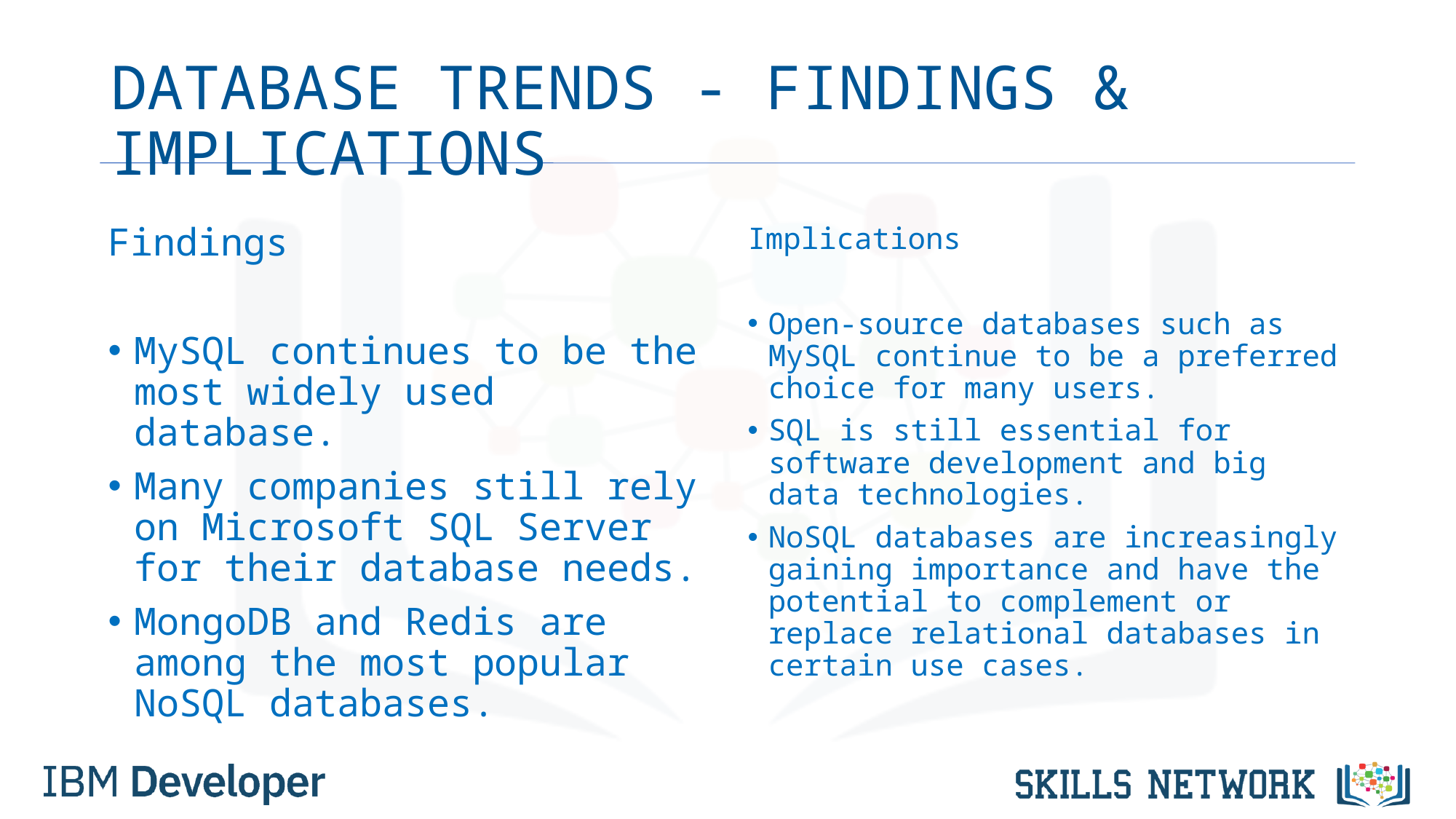

# DATABASE TRENDS - FINDINGS & IMPLICATIONS
Findings

MySQL continues to be the most widely used database.
Many companies still rely on Microsoft SQL Server for their database needs.
MongoDB and Redis are among the most popular NoSQL databases.
Implications

Open-source databases such as MySQL continue to be a preferred choice for many users.
SQL is still essential for software development and big data technologies.
NoSQL databases are increasingly gaining importance and have the potential to complement or replace relational databases in certain use cases.